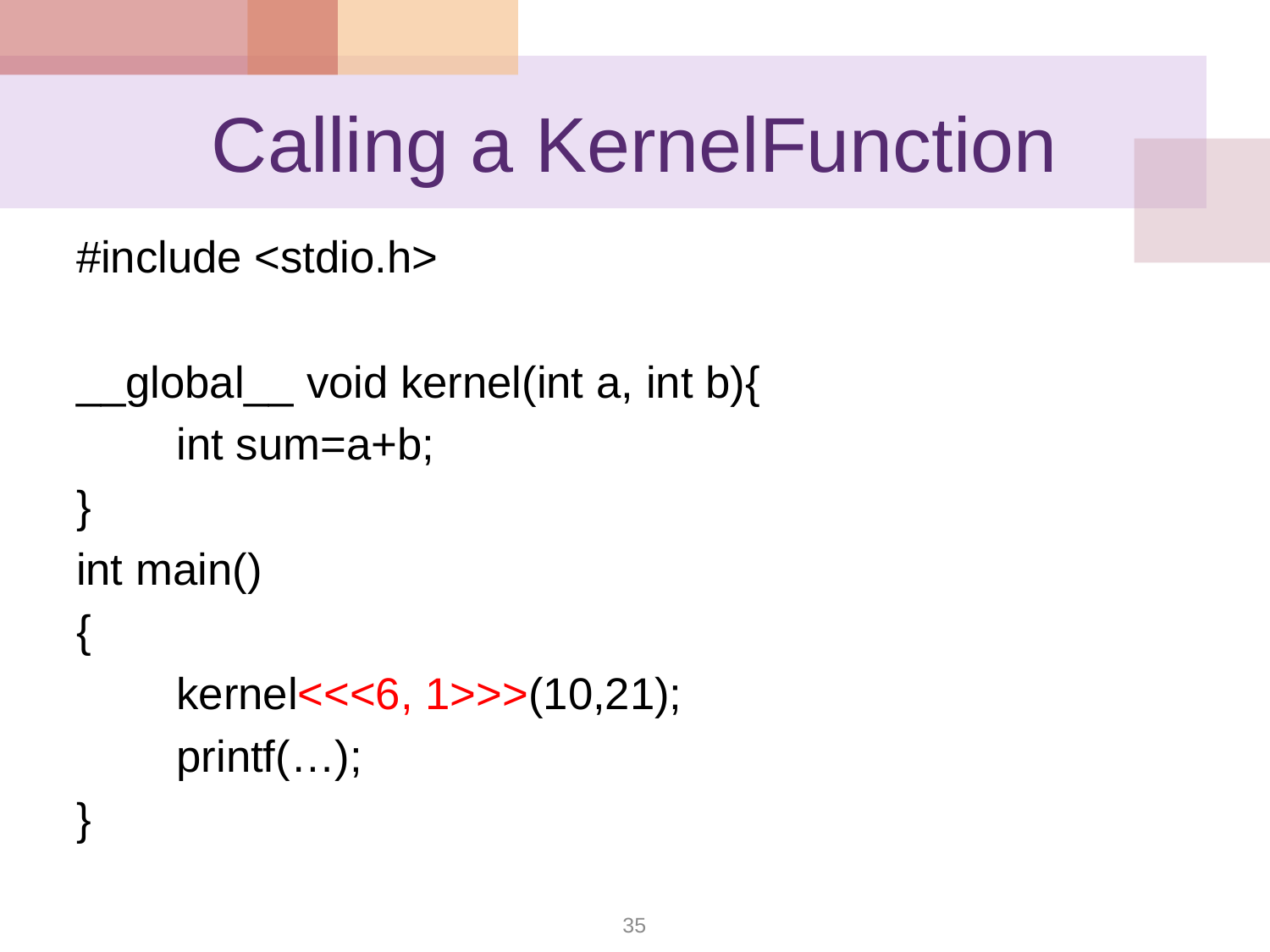

# Calling a KernelFunction
#include <stdio.h>

__global__ void kernel(int a, int b){
	int sum=a+b;
}
int main()
{
	kernel<<<6, 1>>>(10,21);
	printf(…);
}
35